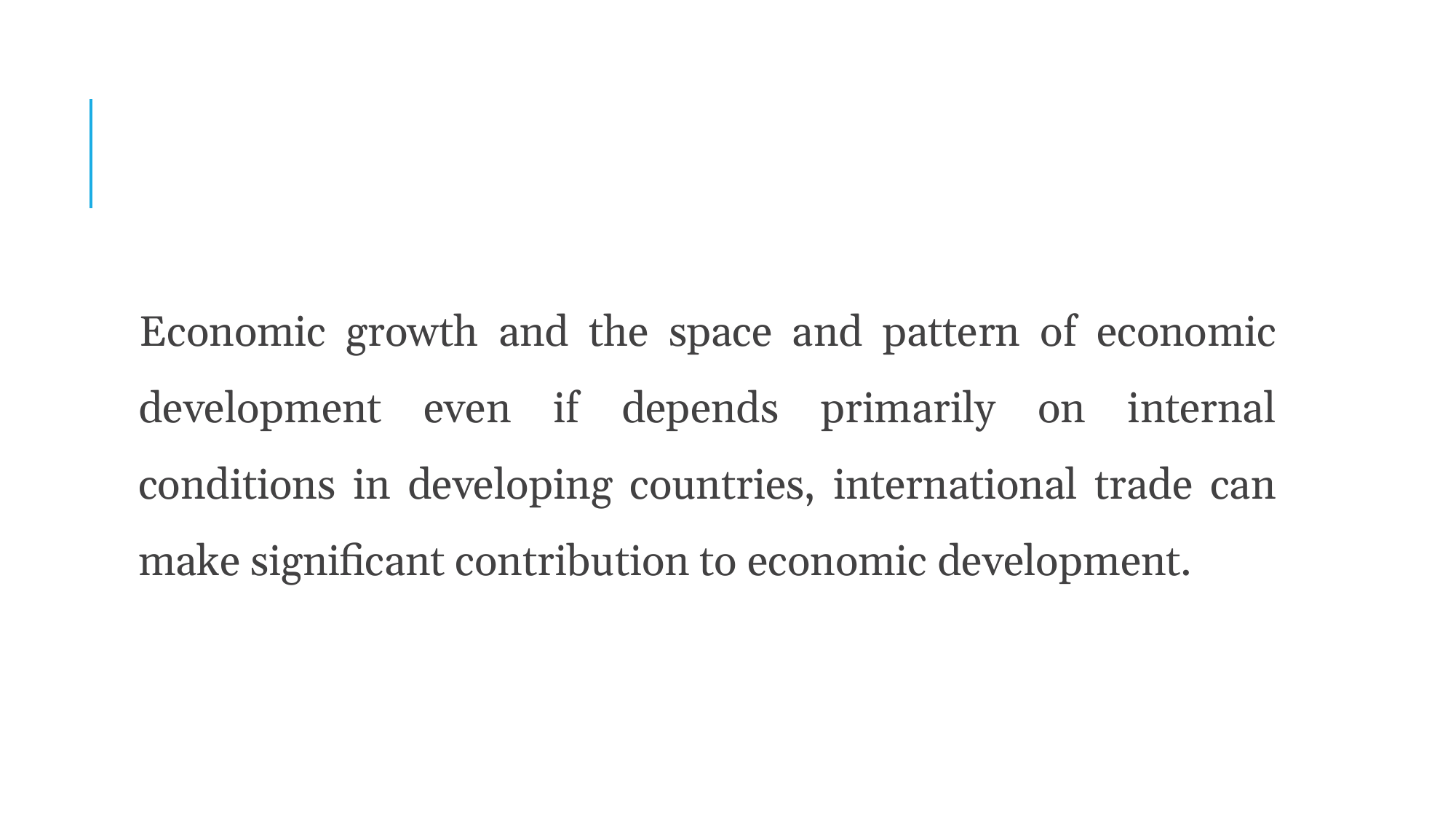

#
Economic growth and the space and pattern of economic develop­ment even if depends primarily on internal conditions in developing countries, international trade can make significant contribution to economic development.